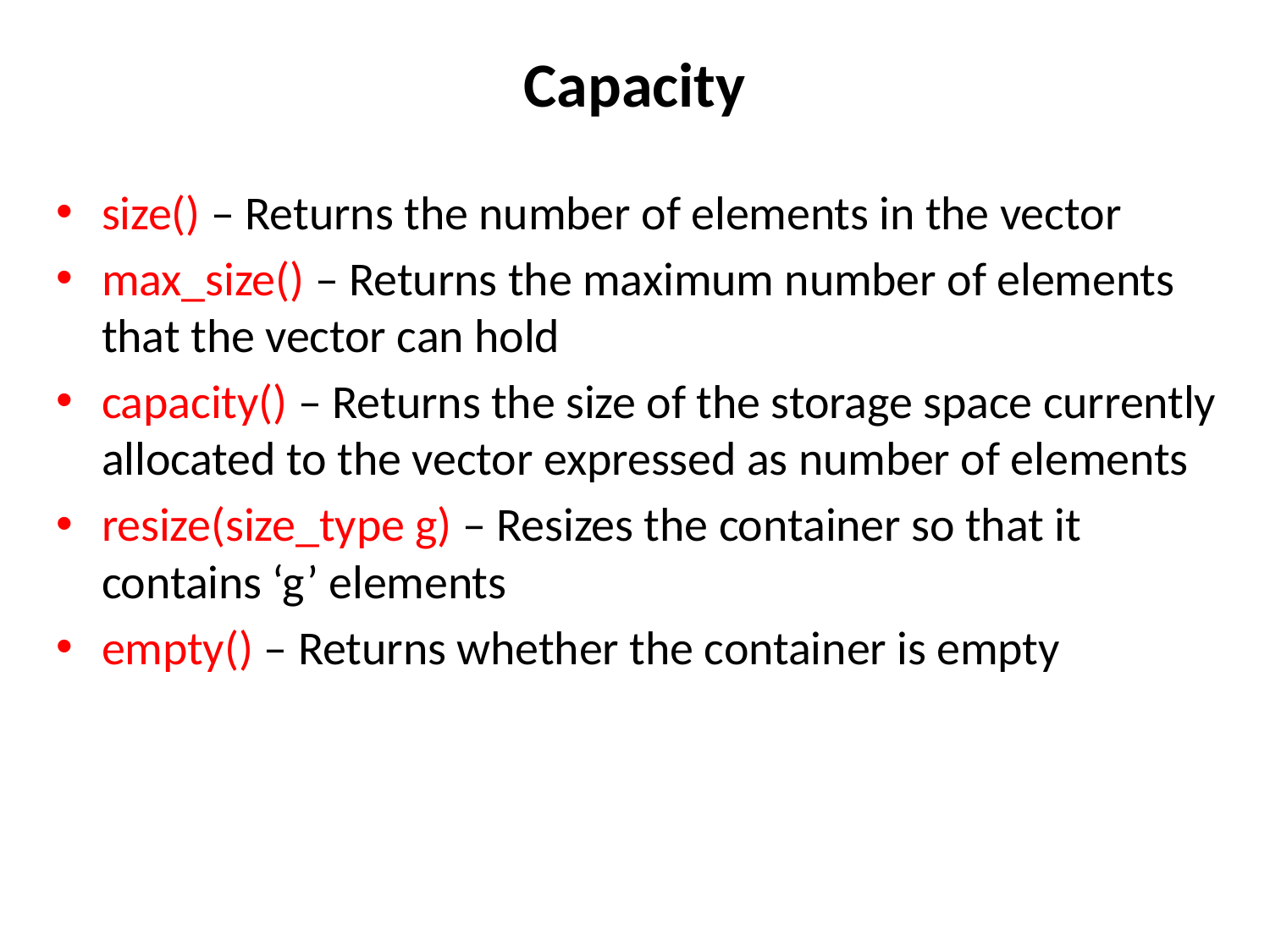

Capacity
size() – Returns the number of elements in the vector
max_size() – Returns the maximum number of elements that the vector can hold
capacity() – Returns the size of the storage space currently allocated to the vector expressed as number of elements
resize(size_type g) – Resizes the container so that it contains ‘g’ elements
empty() – Returns whether the container is empty